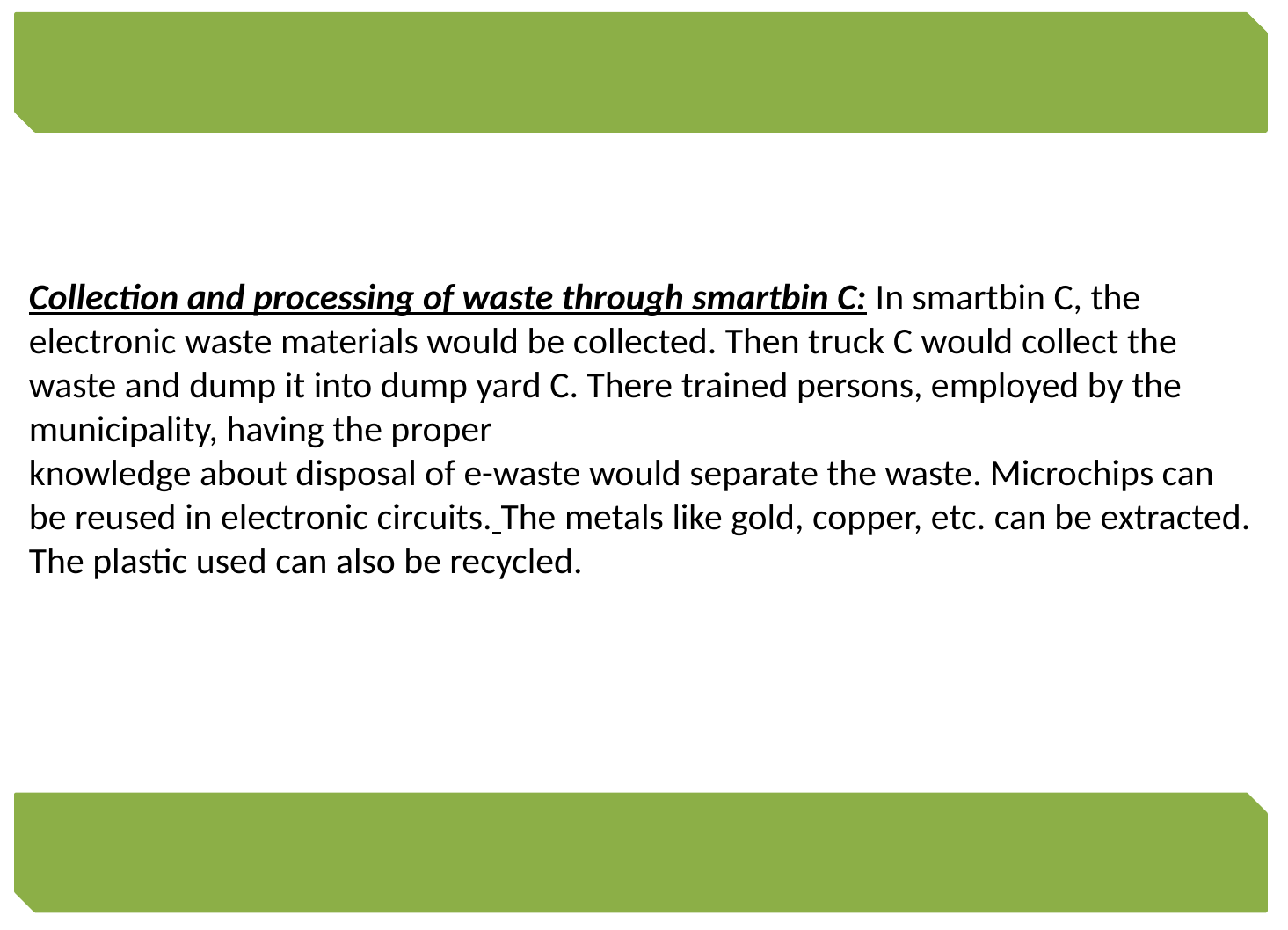

Collection and processing of waste through smartbin C: In smartbin C, the electronic waste materials would be collected. Then truck C would collect the waste and dump it into dump yard C. There trained persons, employed by the municipality, having the proper
knowledge about disposal of e-waste would separate the waste. Microchips can be reused in electronic circuits. The metals like gold, copper, etc. can be extracted. The plastic used can also be recycled.